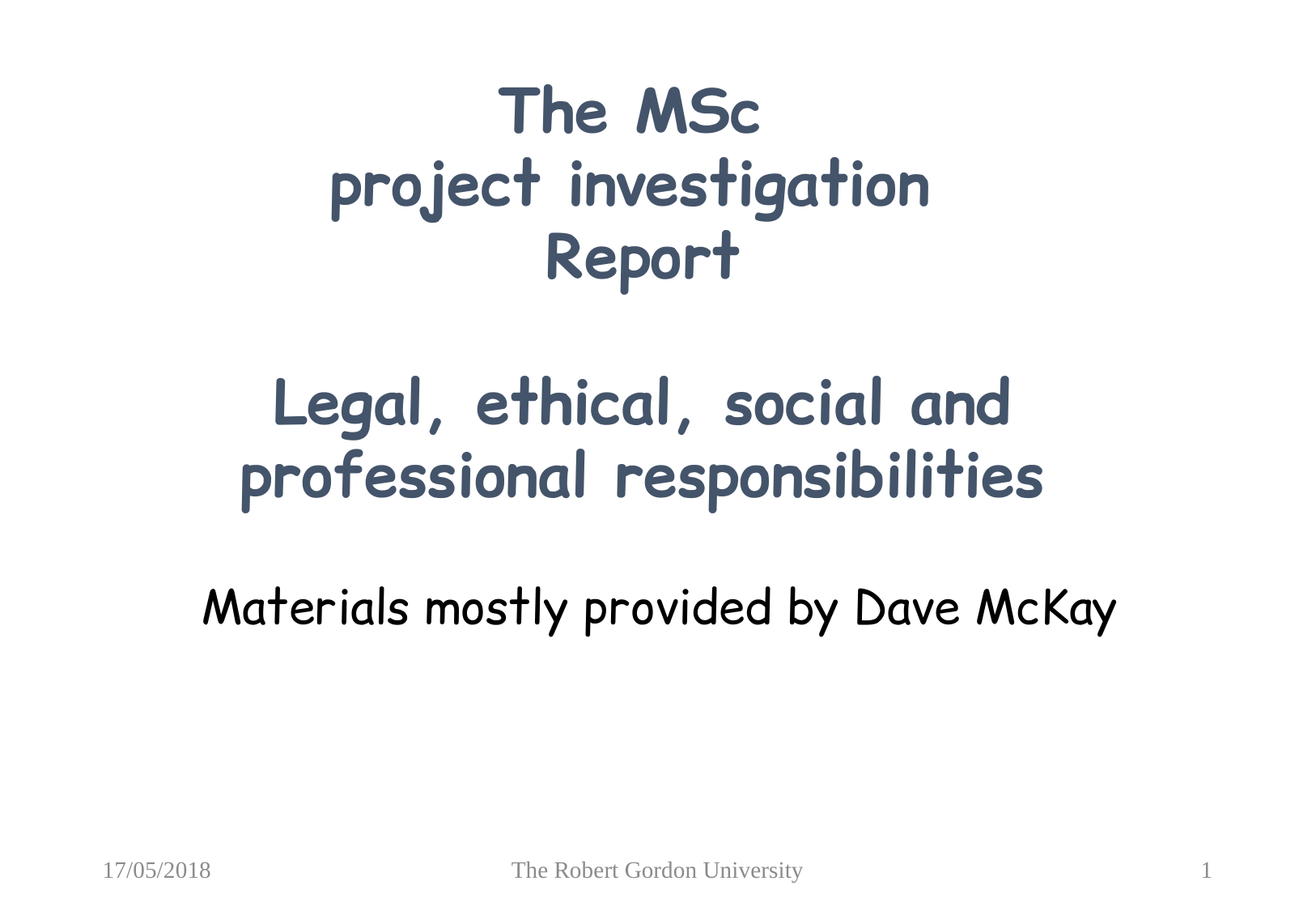

The MSc
project investigation
Report

Legal, ethical, social and professional responsibilities

Materials mostly provided by Dave McKay
17/05/2018
The Robert Gordon University
1